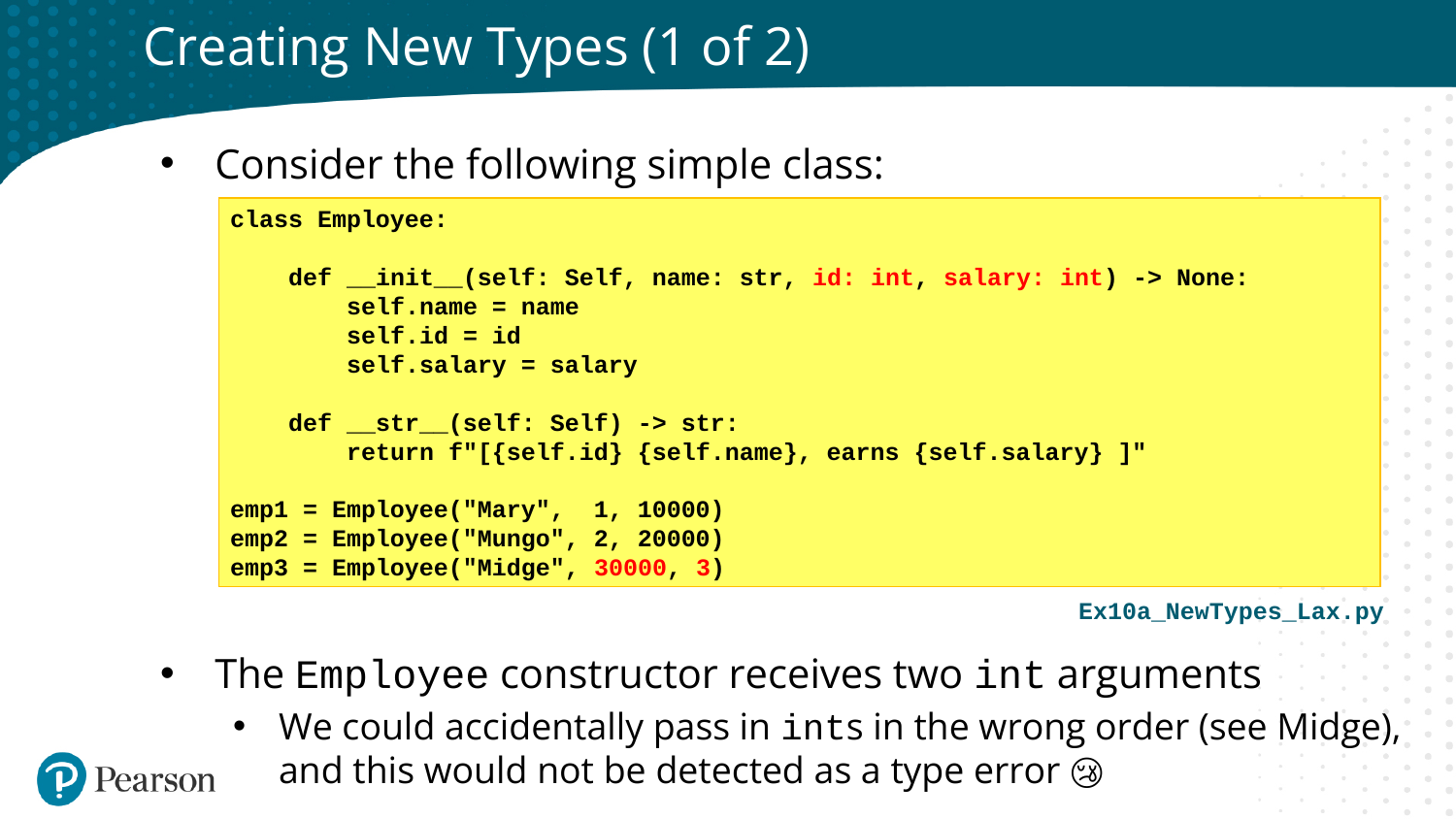

# Creating New Types (1 of 2)
Consider the following simple class:

The Employee constructor receives two int arguments
We could accidentally pass in ints in the wrong order (see Midge), and this would not be detected as a type error 😢
class Employee:

    def __init__(self: Self, name: str, id: int, salary: int) -> None:
        self.name = name
        self.id = id
        self.salary = salary

    def __str__(self: Self) -> str:
        return f"[{self.id} {self.name}, earns {self.salary} ]"

emp1 = Employee("Mary",  1, 10000)
emp2 = Employee("Mungo", 2, 20000)
emp3 = Employee("Midge", 30000, 3)
Ex08a_NewTypes_Bad.py
Ex10a_NewTypes_Lax.py